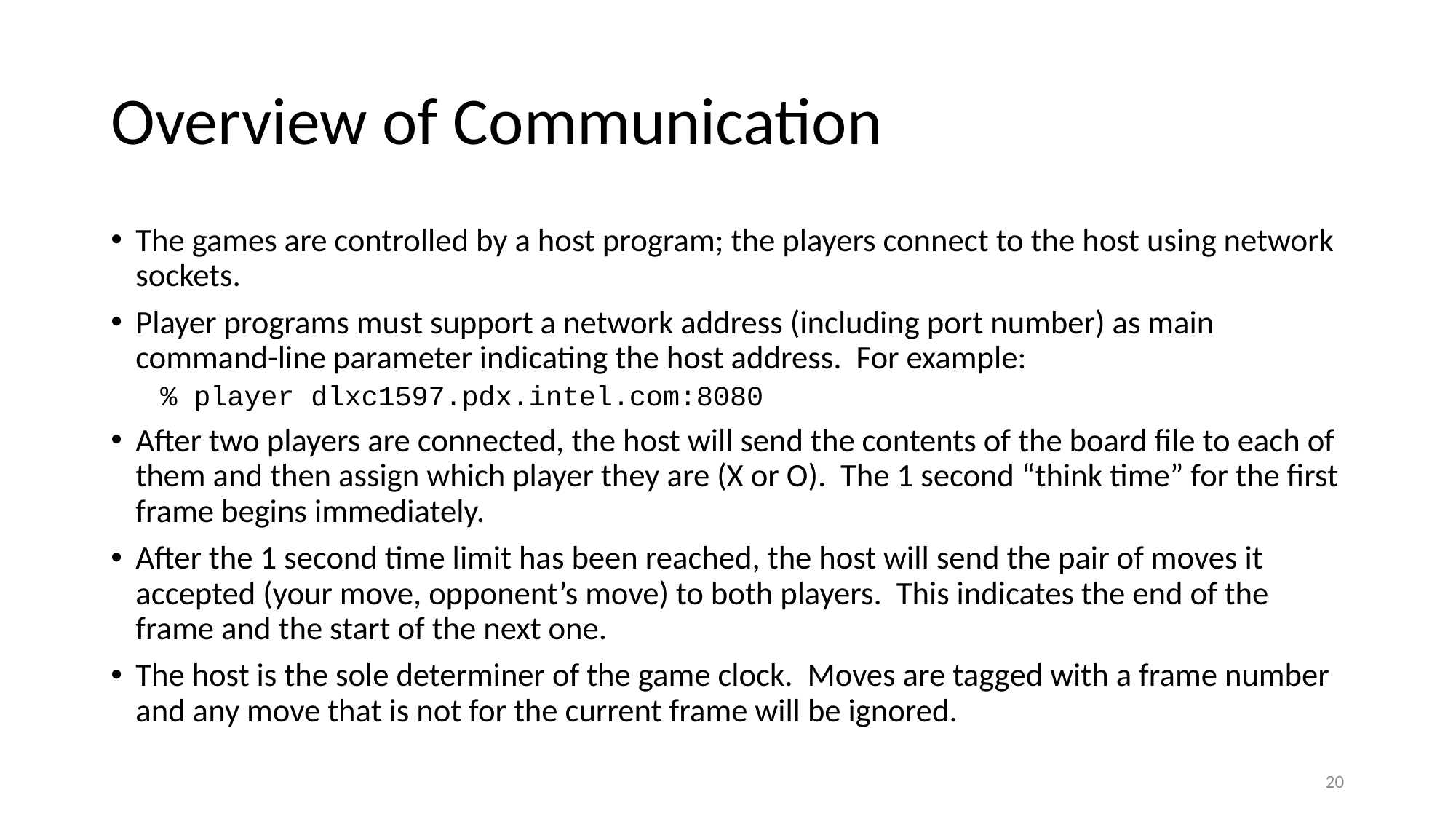

# Overview of Communication
The games are controlled by a host program; the players connect to the host using network sockets.
Player programs must support a network address (including port number) as main command-line parameter indicating the host address.  For example:
% player dlxc1597.pdx.intel.com:8080
After two players are connected, the host will send the contents of the board file to each of them and then assign which player they are (X or O).  The 1 second “think time” for the first frame begins immediately.
After the 1 second time limit has been reached, the host will send the pair of moves it accepted (your move, opponent’s move) to both players.  This indicates the end of the frame and the start of the next one.
The host is the sole determiner of the game clock.  Moves are tagged with a frame number and any move that is not for the current frame will be ignored.
20